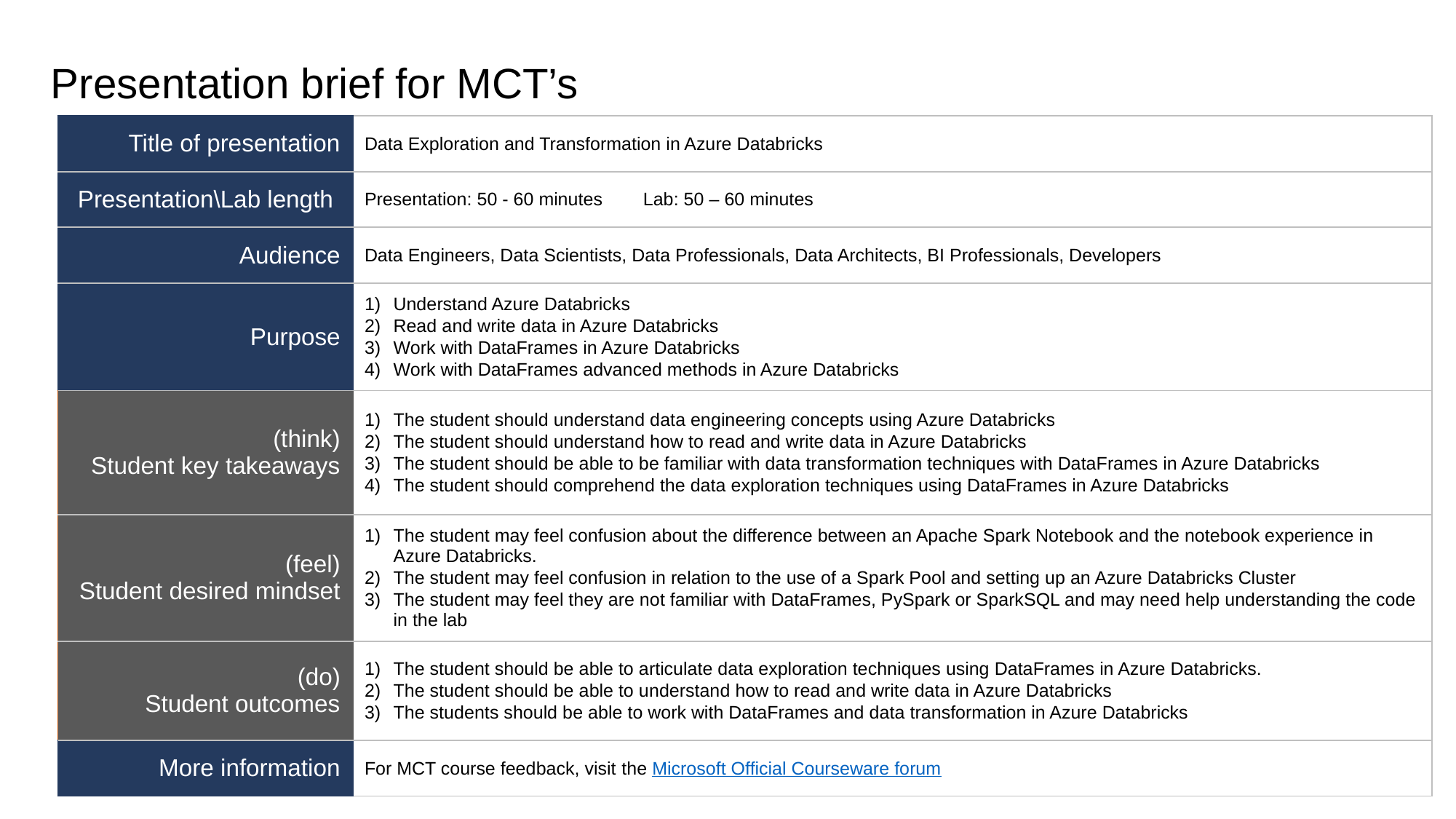

# Presentation brief for MCT’s
| Title of presentation | Data Exploration and Transformation in Azure Databricks |
| --- | --- |
| Presentation\Lab length | Presentation: 50 - 60 minutes Lab: 50 – 60 minutes |
| Audience | Data Engineers, Data Scientists, Data Professionals, Data Architects, BI Professionals, Developers |
| Purpose | Understand Azure Databricks Read and write data in Azure Databricks Work with DataFrames in Azure Databricks Work with DataFrames advanced methods in Azure Databricks |
| (think) Student key takeaways | The student should understand data engineering concepts using Azure Databricks The student should understand how to read and write data in Azure Databricks The student should be able to be familiar with data transformation techniques with DataFrames in Azure Databricks The student should comprehend the data exploration techniques using DataFrames in Azure Databricks |
| (feel) Student desired mindset | The student may feel confusion about the difference between an Apache Spark Notebook and the notebook experience in Azure Databricks. The student may feel confusion in relation to the use of a Spark Pool and setting up an Azure Databricks Cluster The student may feel they are not familiar with DataFrames, PySpark or SparkSQL and may need help understanding the code in the lab |
| (do) Student outcomes | The student should be able to articulate data exploration techniques using DataFrames in Azure Databricks. The student should be able to understand how to read and write data in Azure Databricks The students should be able to work with DataFrames and data transformation in Azure Databricks |
| More information | For MCT course feedback, visit the Microsoft Official Courseware forum |